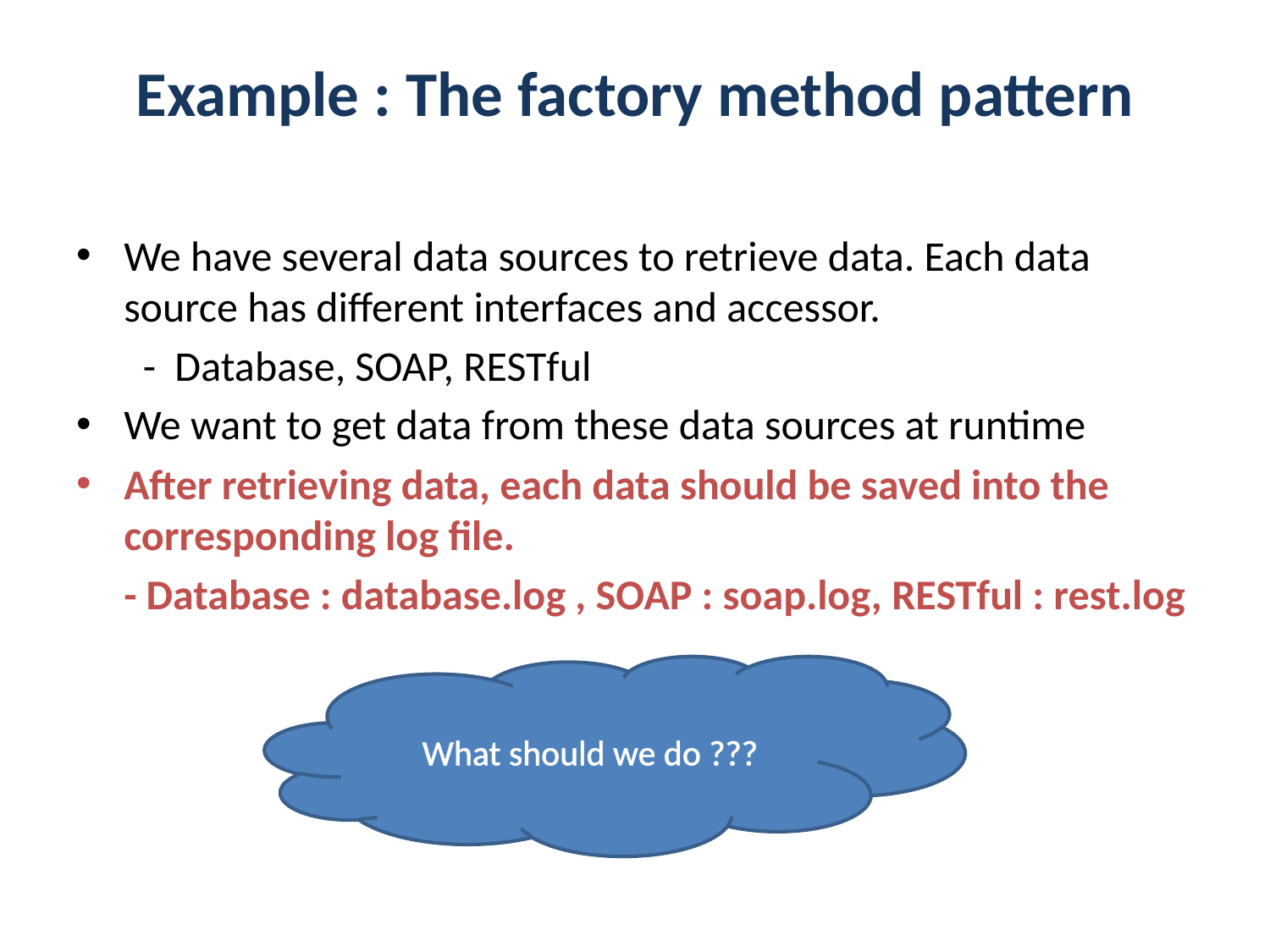

# Example : The factory method pattern
We have several data sources to retrieve data. Each data source has different interfaces and accessor.
       -  Database, SOAP, RESTful
We want to get data from these data sources at runtime
After retrieving data, each data should be saved into the corresponding log file.
     - Database : database.log , SOAP : soap.log, RESTful : rest.log
What should we do ???